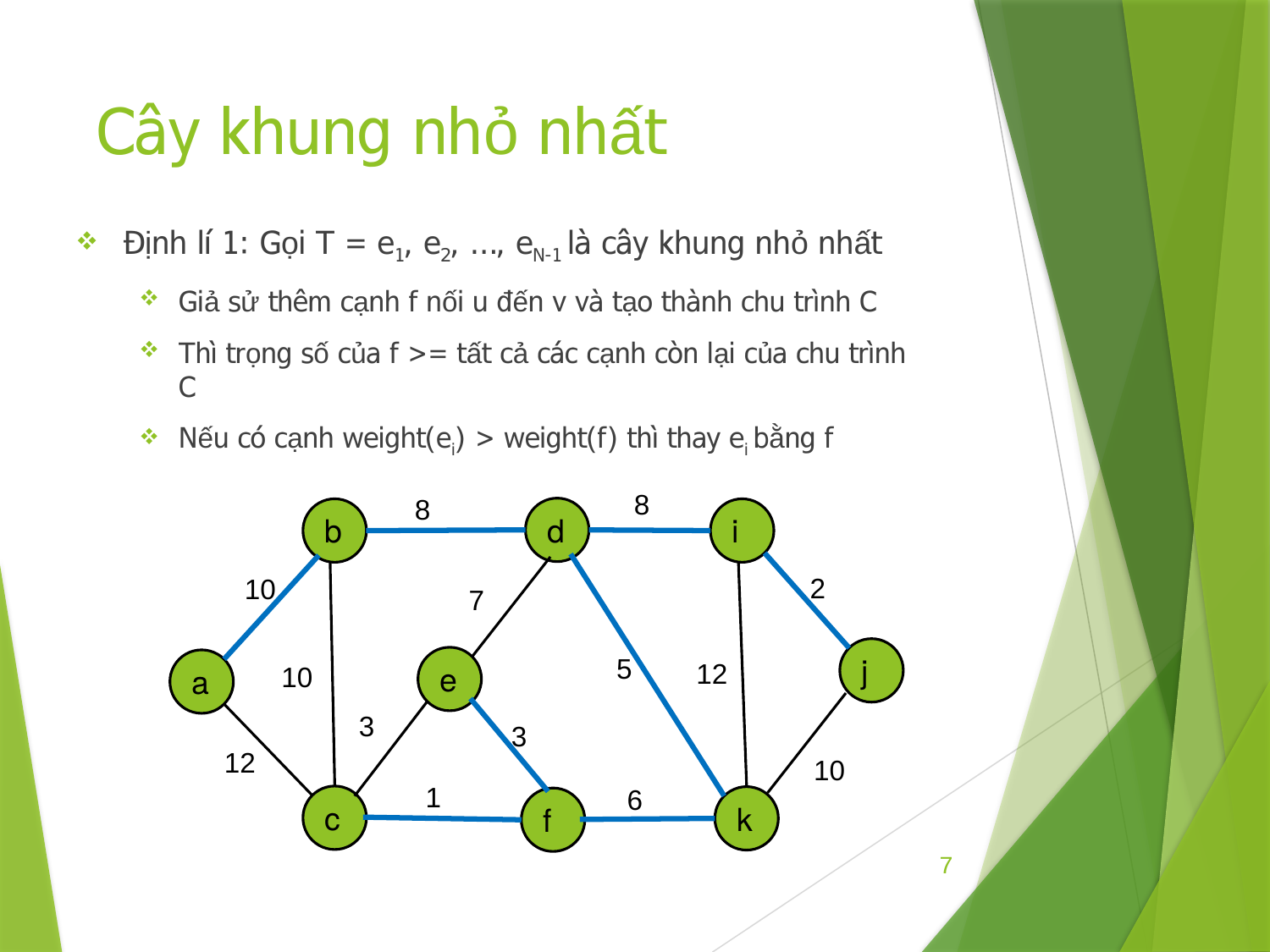

# Cây khung nhỏ nhất
Định lí 1: Gọi T = e1, e2, ..., eN-1 là cây khung nhỏ nhất
Giả sử thêm cạnh f nối u đến v và tạo thành chu trình C
Thì trọng số của f >= tất cả các cạnh còn lại của chu trình C
Nếu có cạnh weight(ei) > weight(f) thì thay ei bằng f
8
8
d
b
i
2
10
7
j
5
e
12
a
10
3
3
12
10
1
6
c
k
f
7